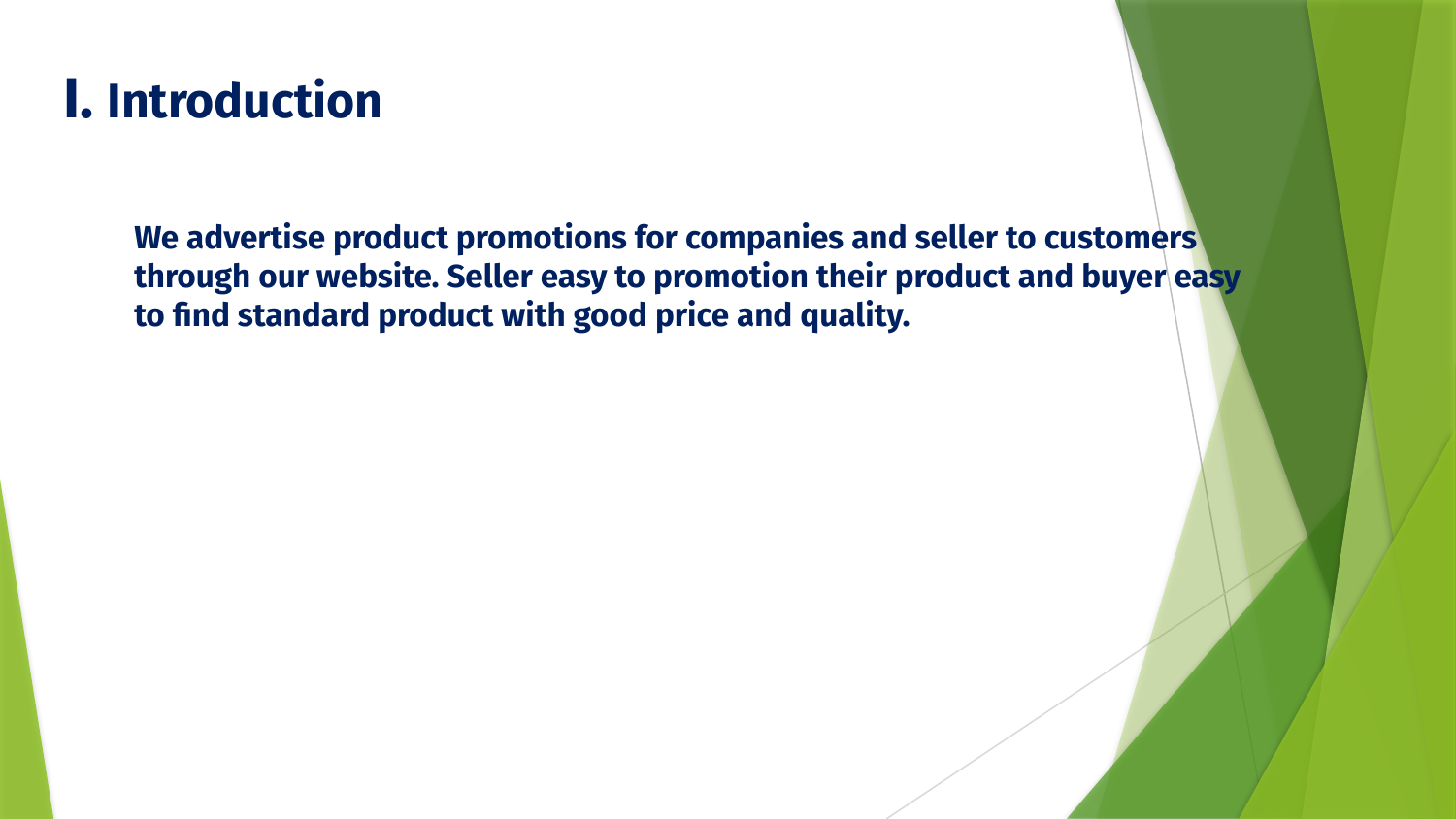

I. Introduction
# II. Project Objective
We advertise product promotions for companies and seller to customers through our website. Seller easy to promotion their product and buyer easy to find standard product with good price and quality.